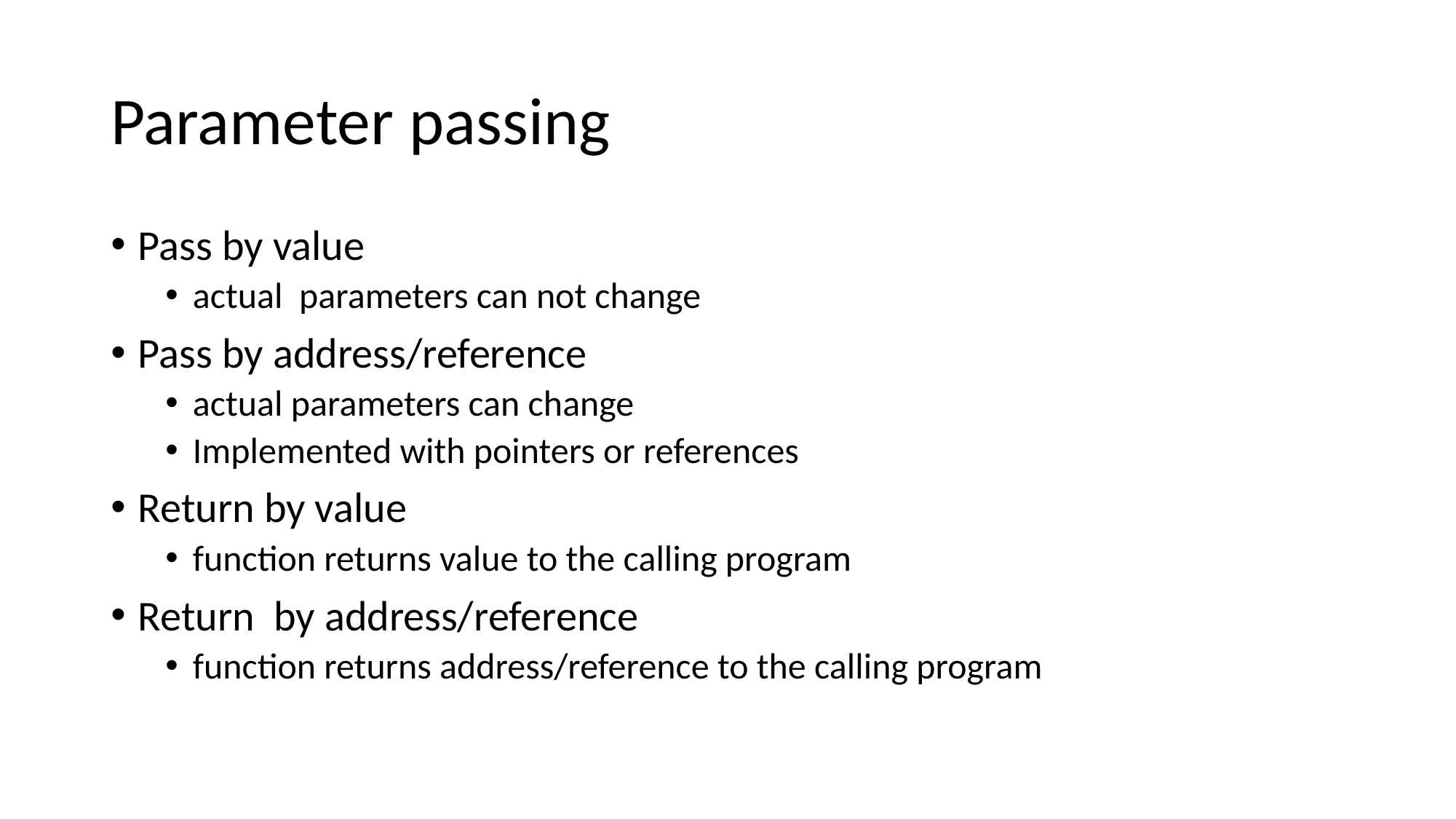

# Parameter passing
Pass by value
actual  parameters can not change
Pass by address/reference
actual parameters can change
Implemented with pointers or references
Return by value
function returns value to the calling program
Return  by address/reference
function returns address/reference to the calling program